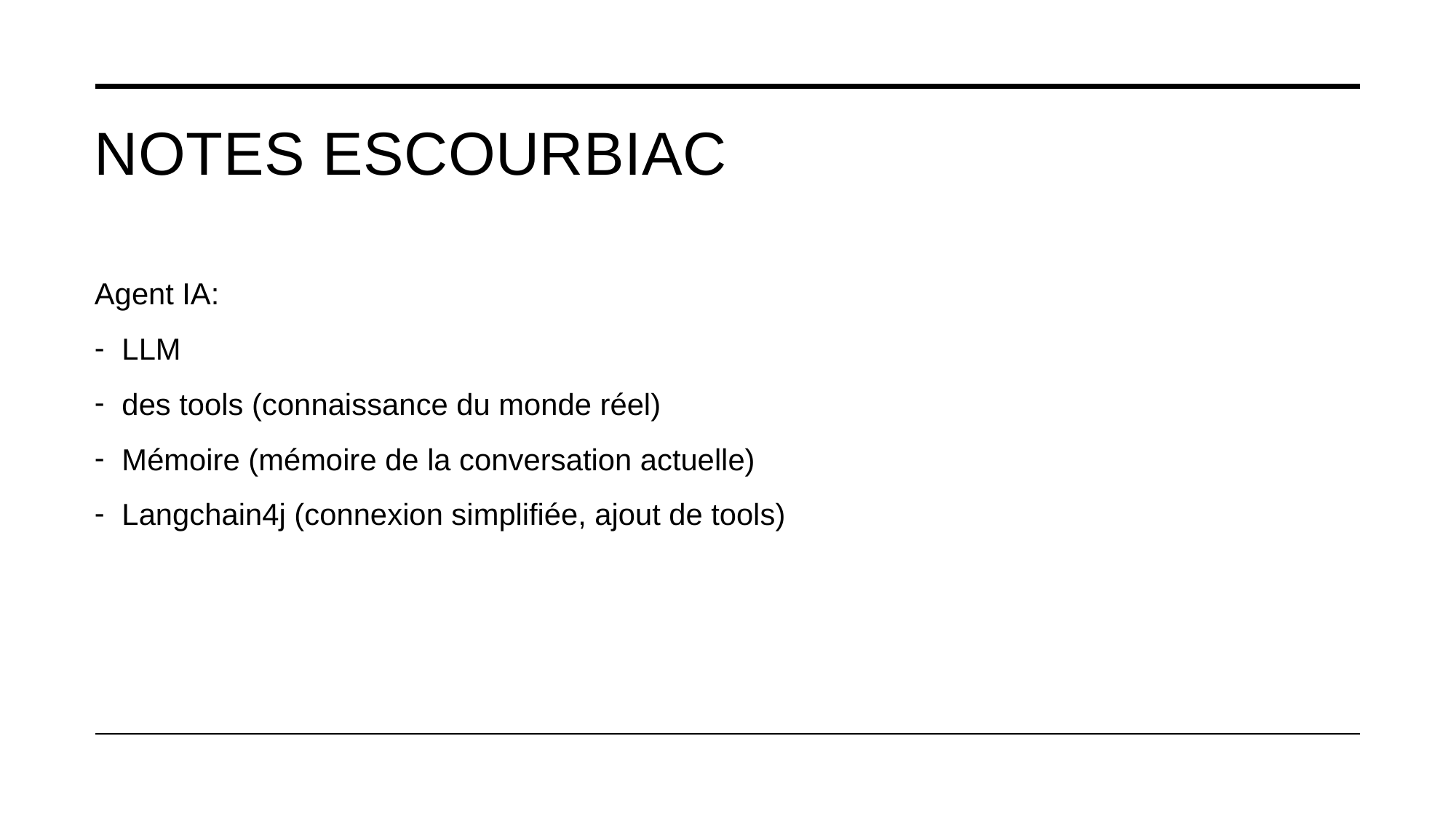

# Notes escourbiac
Agent IA:
LLM
des tools (connaissance du monde réel)
Mémoire (mémoire de la conversation actuelle)
Langchain4j (connexion simplifiée, ajout de tools)